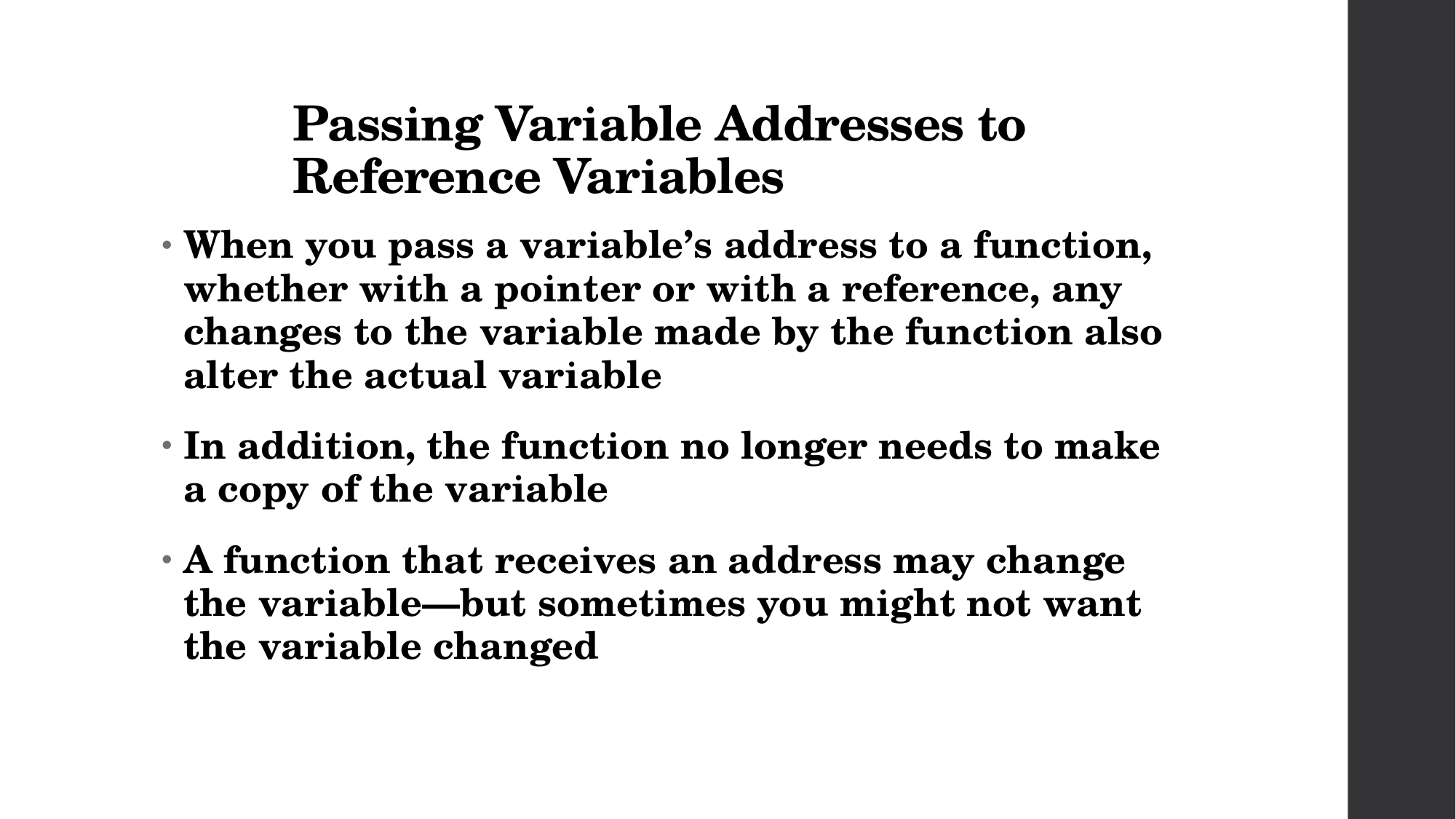

# Passing Variable Addresses to Reference Variables
When you pass a variable’s address to a function, whether with a pointer or with a reference, any changes to the variable made by the function also alter the actual variable
In addition, the function no longer needs to make a copy of the variable
A function that receives an address may change the variable—but sometimes you might not want the variable changed